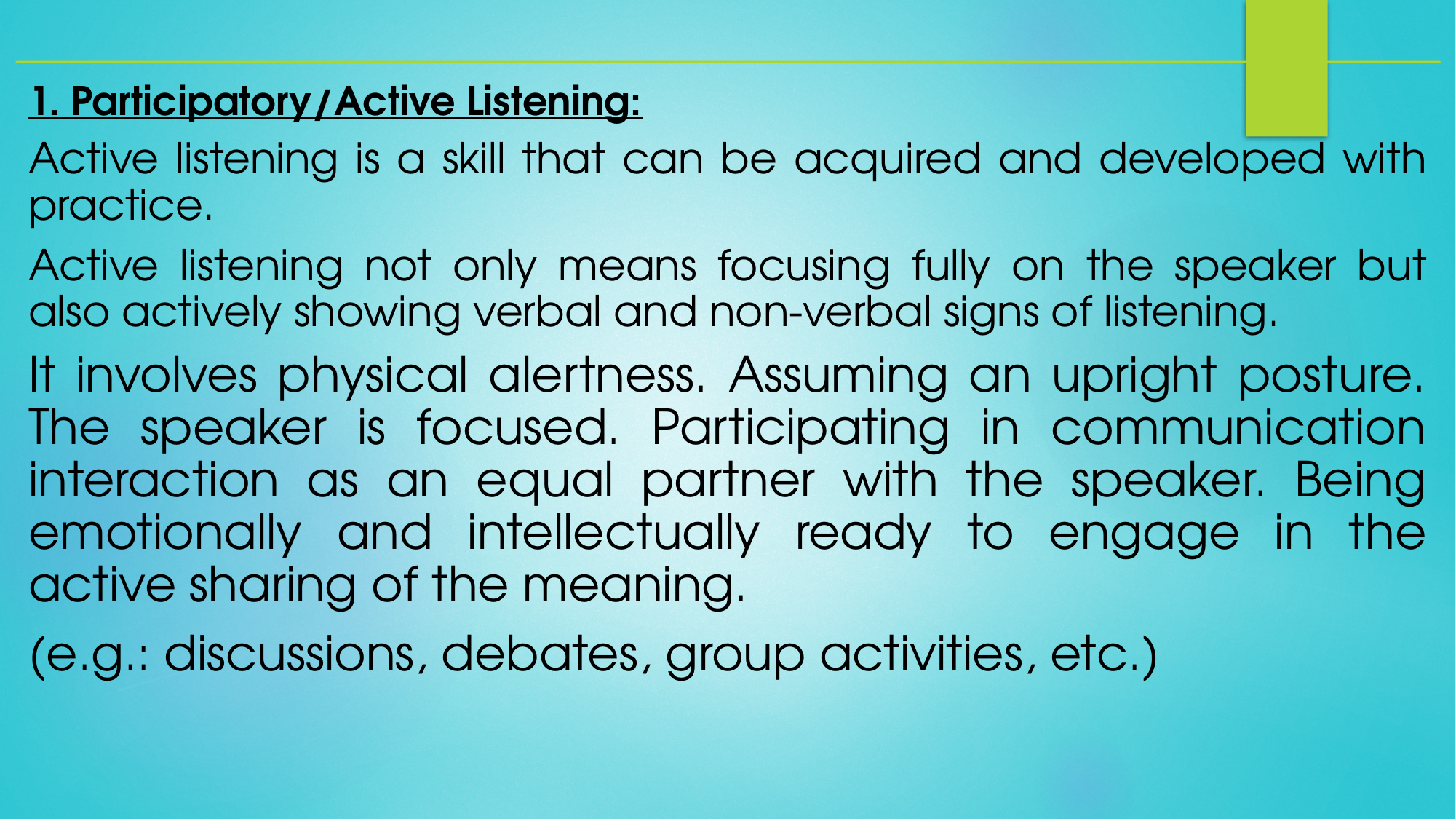

1. Participatory/Active Listening:
Active listening is a skill that can be acquired and developed with practice.
Active listening not only means focusing fully on the speaker but also actively showing verbal and non-verbal signs of listening.
It involves physical alertness. Assuming an upright posture. The speaker is focused. Participating in communication interaction as an equal partner with the speaker. Being emotionally and intellectually ready to engage in the active sharing of the meaning.
(e.g.: discussions, debates, group activities, etc.)